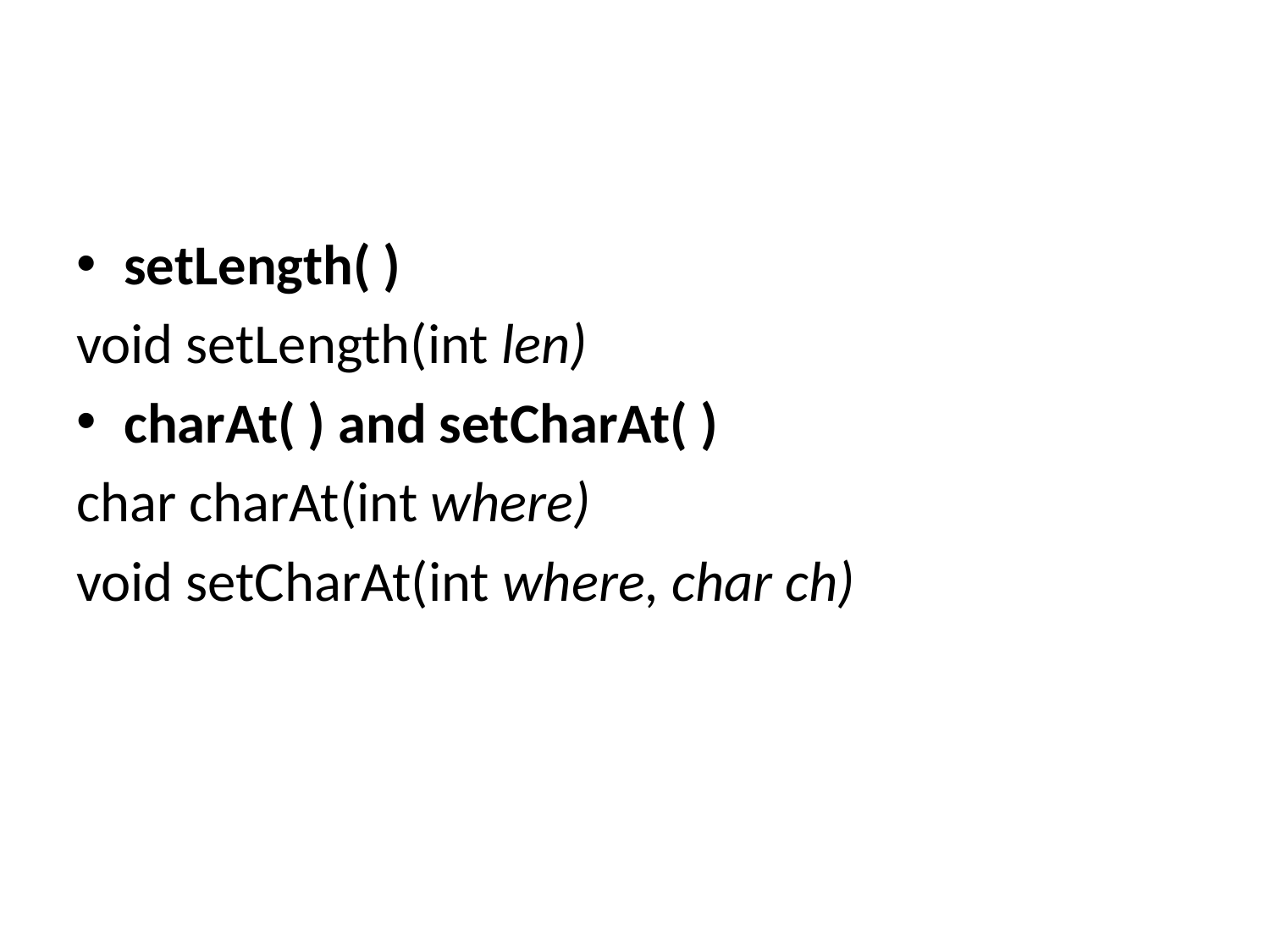

#
setLength( )
void setLength(int len)
charAt( ) and setCharAt( )
char charAt(int where)
void setCharAt(int where, char ch)